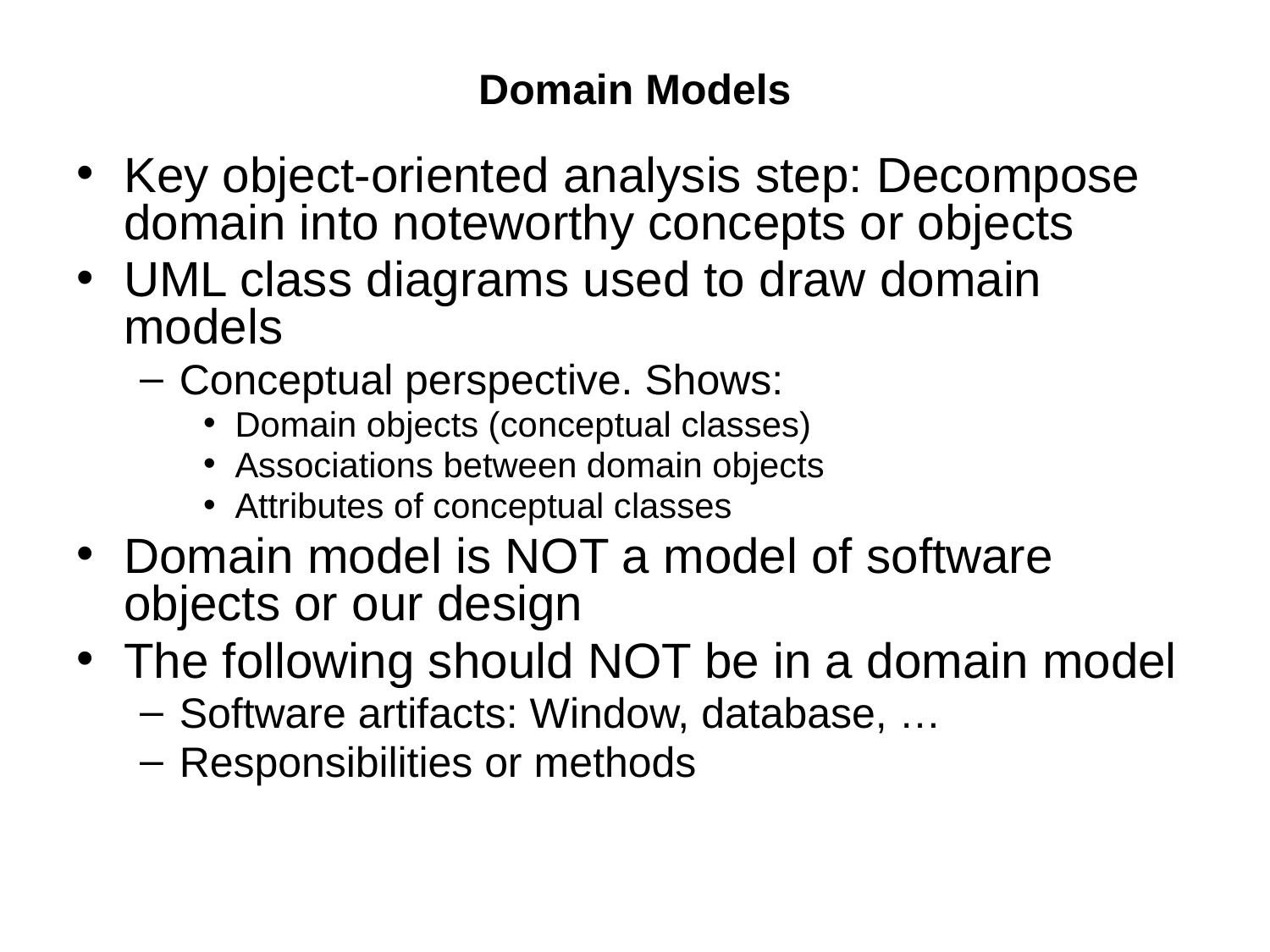

# Domain Models
Key object-oriented analysis step: Decompose domain into noteworthy concepts or objects
UML class diagrams used to draw domain models
Conceptual perspective. Shows:
Domain objects (conceptual classes)
Associations between domain objects
Attributes of conceptual classes
Domain model is NOT a model of software objects or our design
The following should NOT be in a domain model
Software artifacts: Window, database, …
Responsibilities or methods